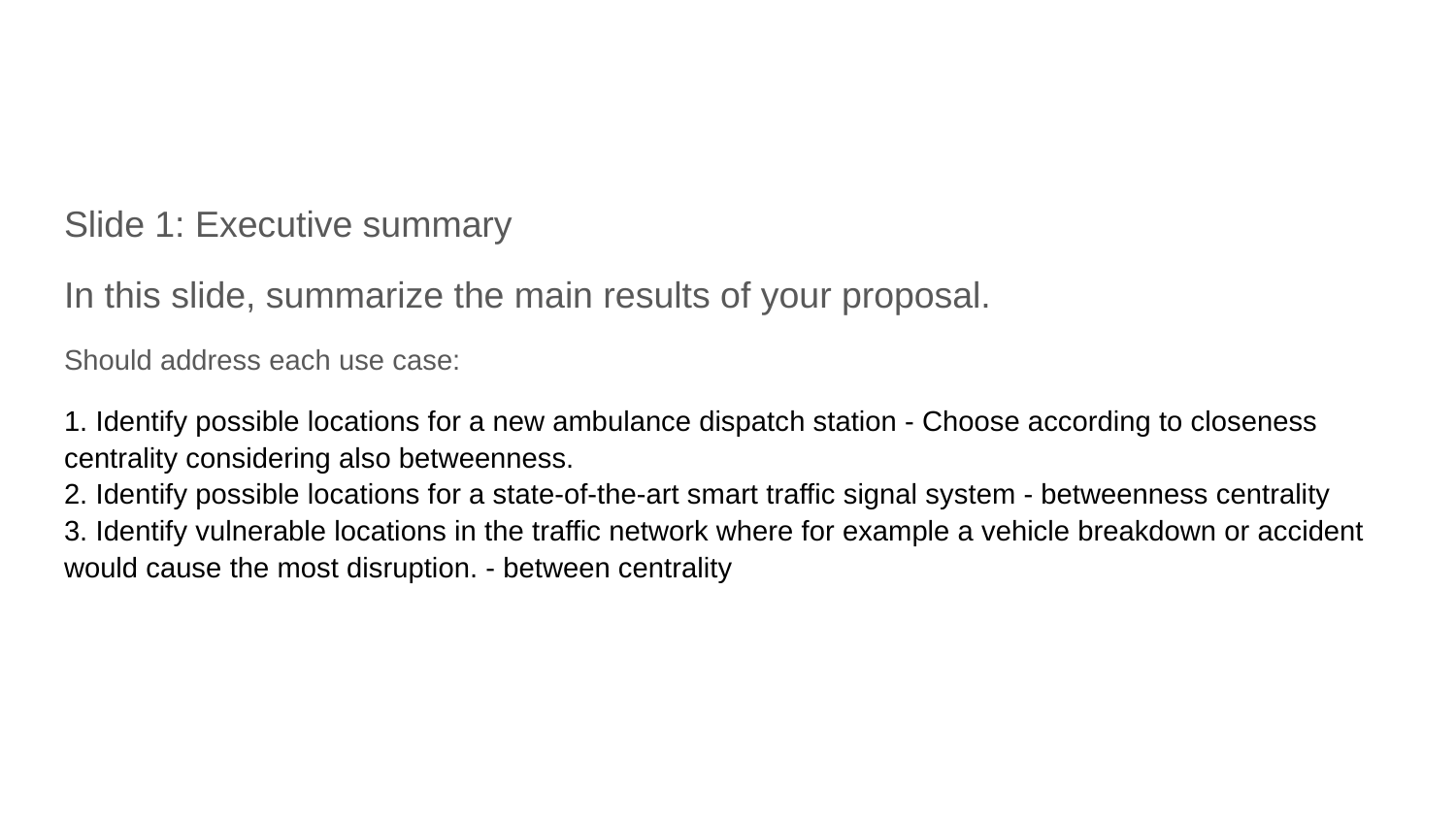

Slide 1: Executive summary
In this slide, summarize the main results of your proposal.
Should address each use case:
1. Identify possible locations for a new ambulance dispatch station - Choose according to closeness centrality considering also betweenness.
2. Identify possible locations for a state-of-the-art smart traffic signal system - betweenness centrality
3. Identify vulnerable locations in the traffic network where for example a vehicle breakdown or accident would cause the most disruption. - between centrality